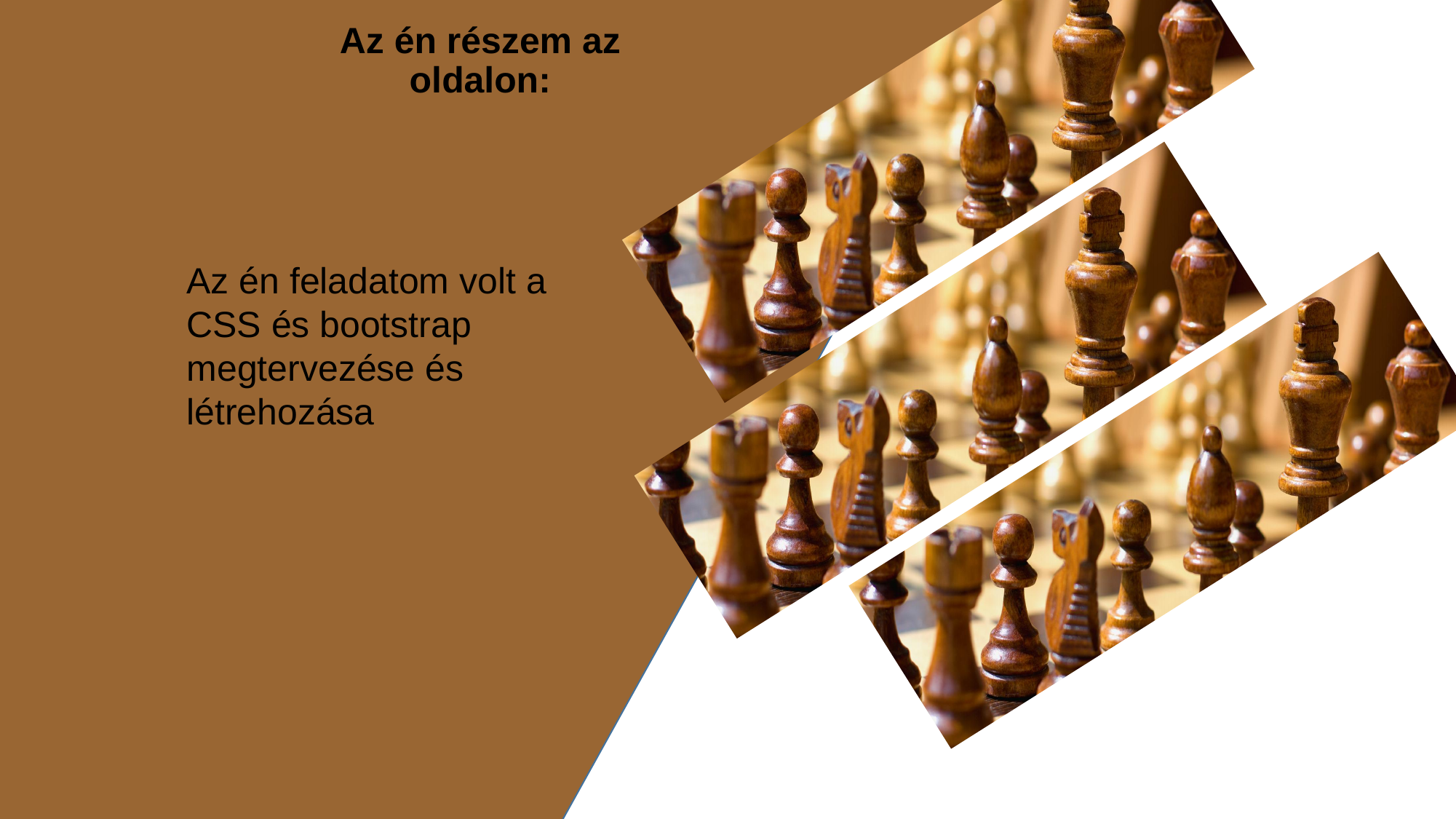

# Az én részem az oldalon:

Az én feladatom volt a CSS és bootstrap megtervezése és létrehozása